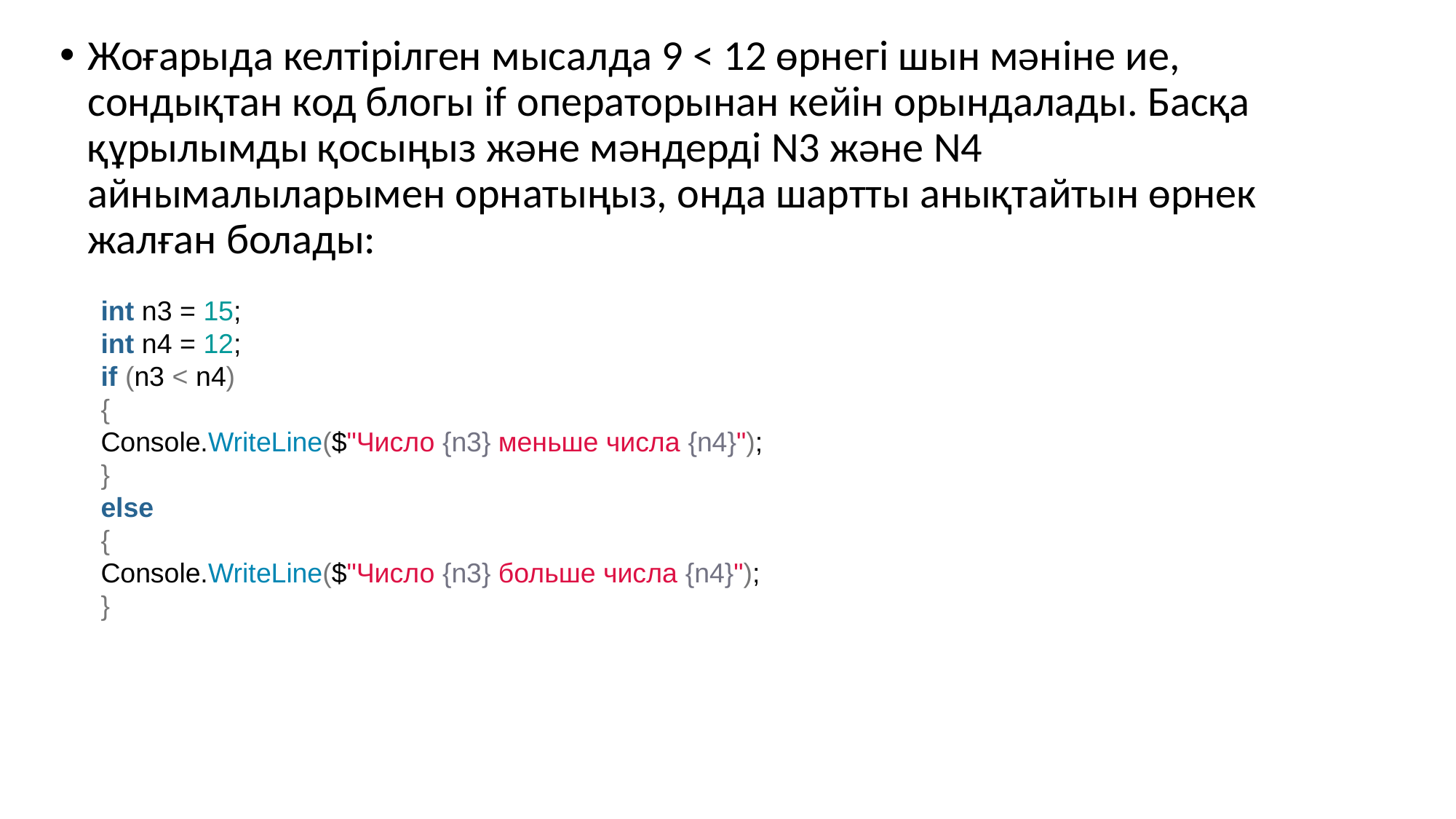

Жоғарыда келтірілген мысалда 9 < 12 өрнегі шын мәніне ие, сондықтан код блогы if операторынан кейін орындалады. Басқа құрылымды қосыңыз және мәндерді N3 және N4 айнымалыларымен орнатыңыз, онда шартты анықтайтын өрнек жалған болады:
int n3 = 15;
int n4 = 12;
if (n3 < n4)
{
Console.WriteLine($"Число {n3} меньше числа {n4}");
}
else
{
Console.WriteLine($"Число {n3} больше числа {n4}");
}